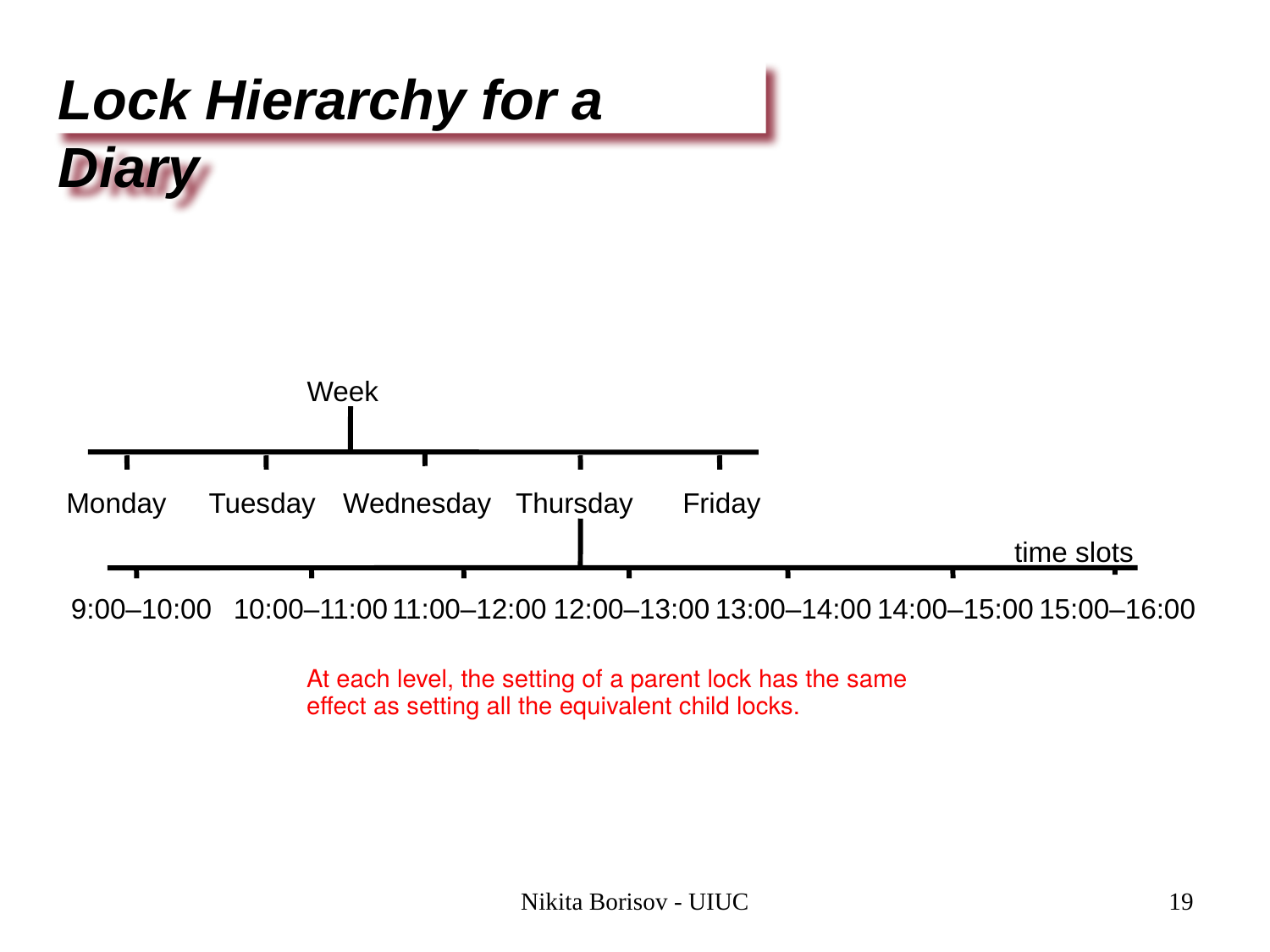

Lock Hierarchy for a Diary
Week

Monday
Tuesday
Wednesday
Thursday
Friday

time slots

9:00–10:00
10:00–11:00
11:00–12:00
12:00–13:00
13:00–14:00
14:00–15:00
15:00–16:00
At each level, the setting of a parent lock has the same
effect as setting all the equivalent child locks.
Nikita Borisov - UIUC
19